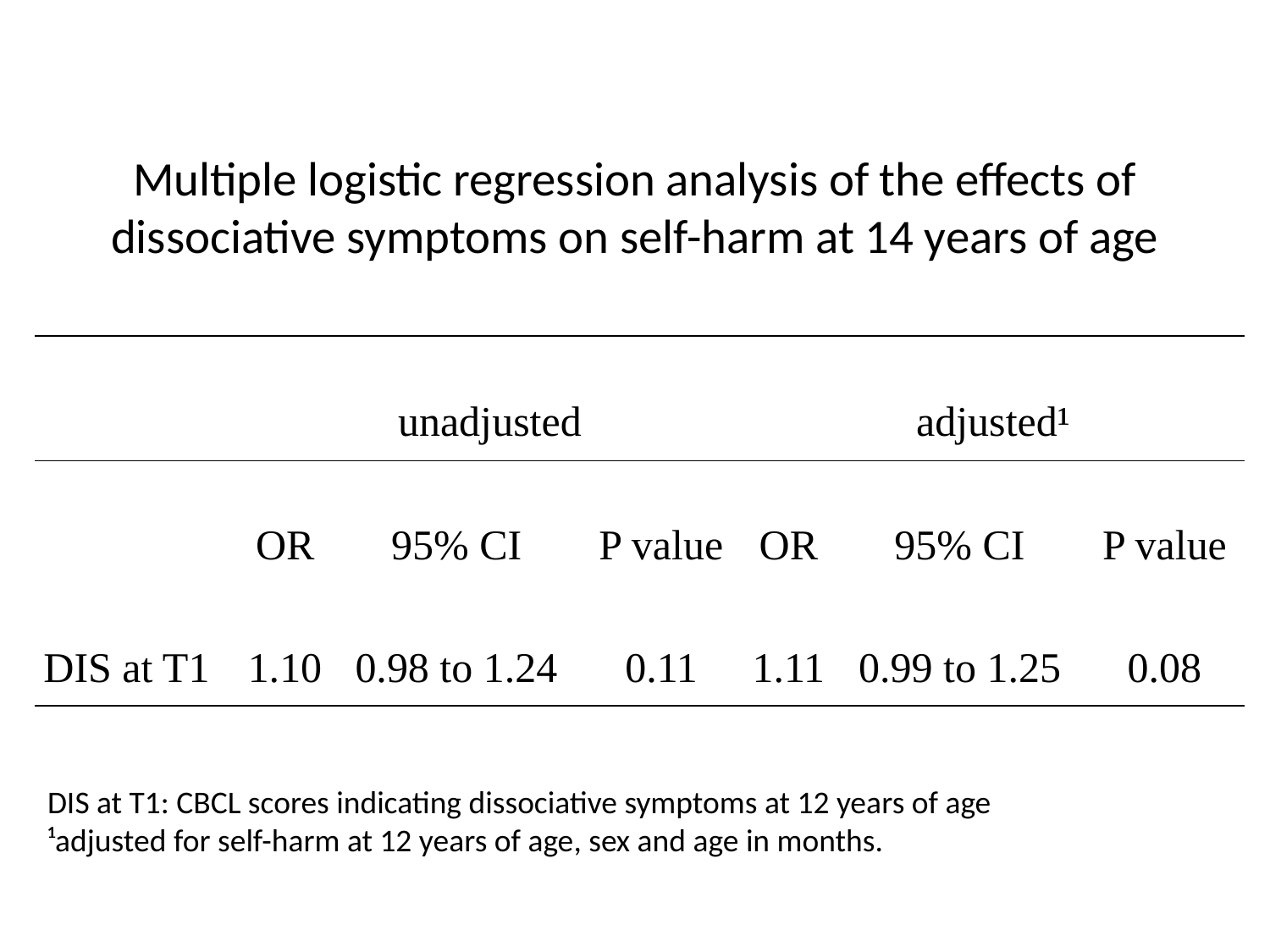

# Multiple logistic regression analysis of the effects of dissociative symptoms on self-harm at 14 years of age
|  | unadjusted |  |  | adjusted¹ |  |  |
| --- | --- | --- | --- | --- | --- | --- |
|  | OR | 95% CI | P value | OR | 95% CI | P value |
| DIS at T1 | 1.10 | 0.98 to 1.24 | 0.11 | 1.11 | 0.99 to 1.25 | 0.08 |
DIS at T1: CBCL scores indicating dissociative symptoms at 12 years of age
¹adjusted for self-harm at 12 years of age, sex and age in months.